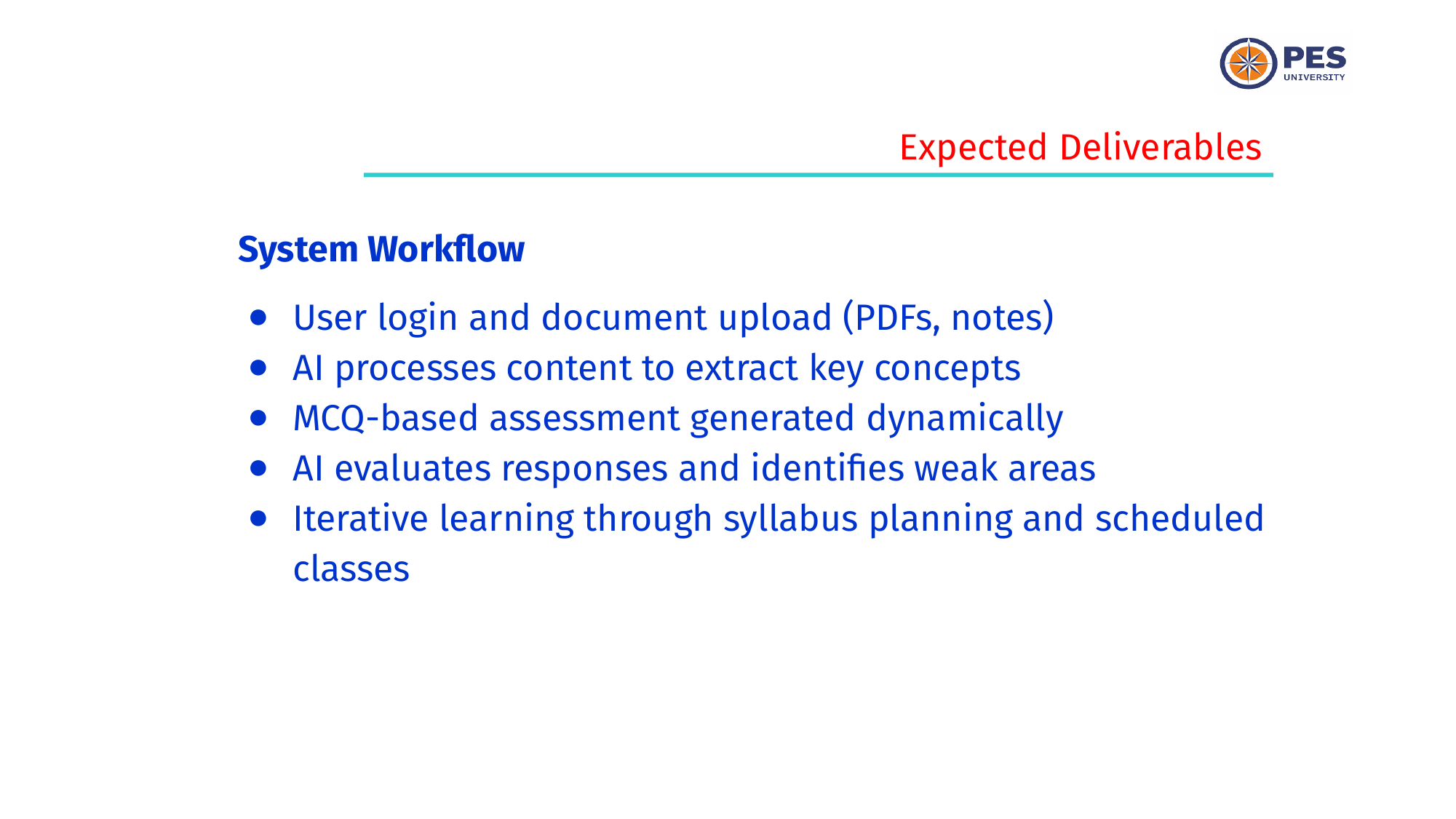

Expected Deliverables

System Workflow
User login and document upload (PDFs, notes)
AI processes content to extract key concepts
MCQ-based assessment generated dynamically
AI evaluates responses and identifies weak areas
Iterative learning through syllabus planning and scheduled classes